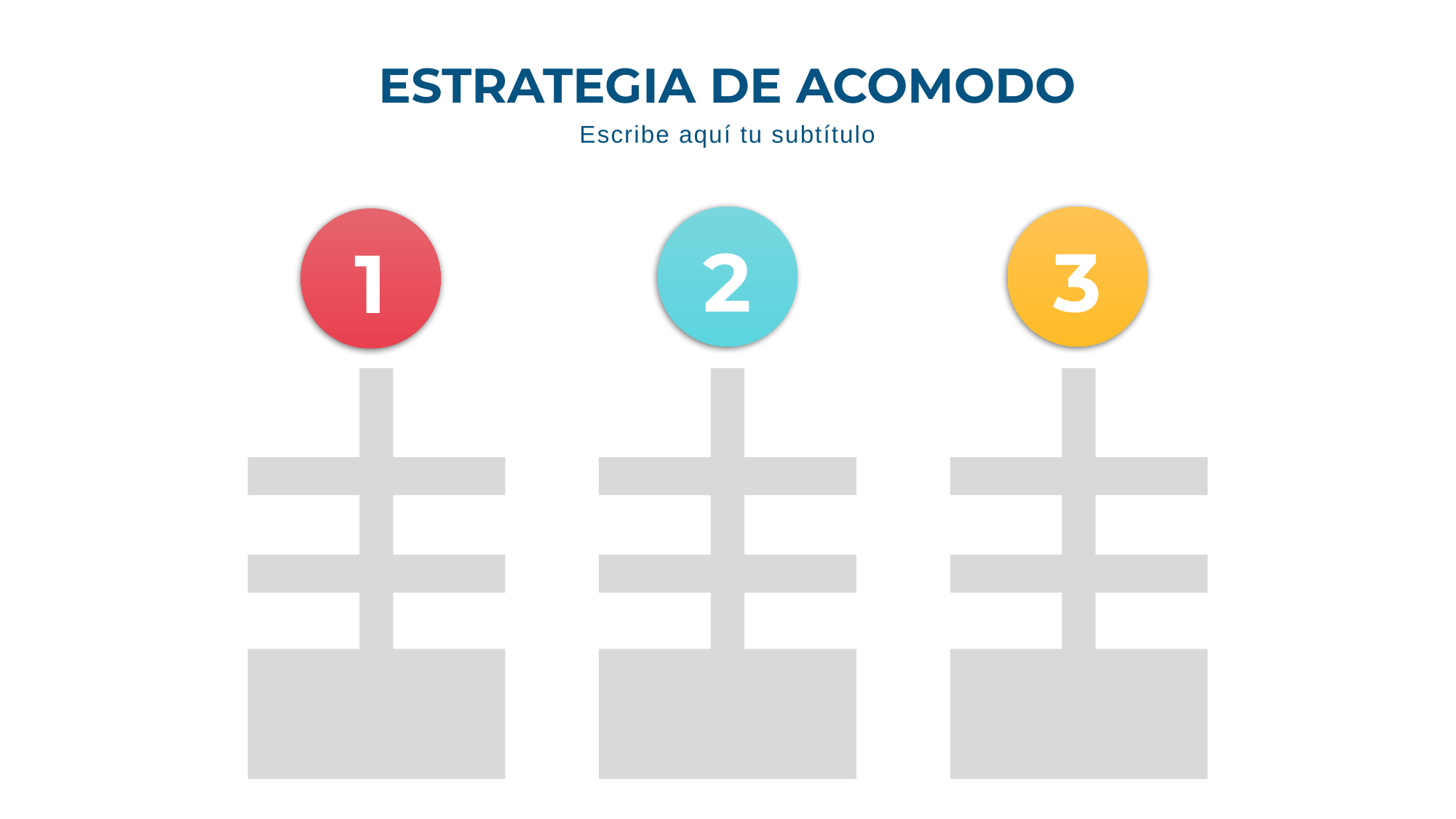

ESTRATEGIA DE ACOMODO
Escribe aquí tu subtítulo

3
2
1